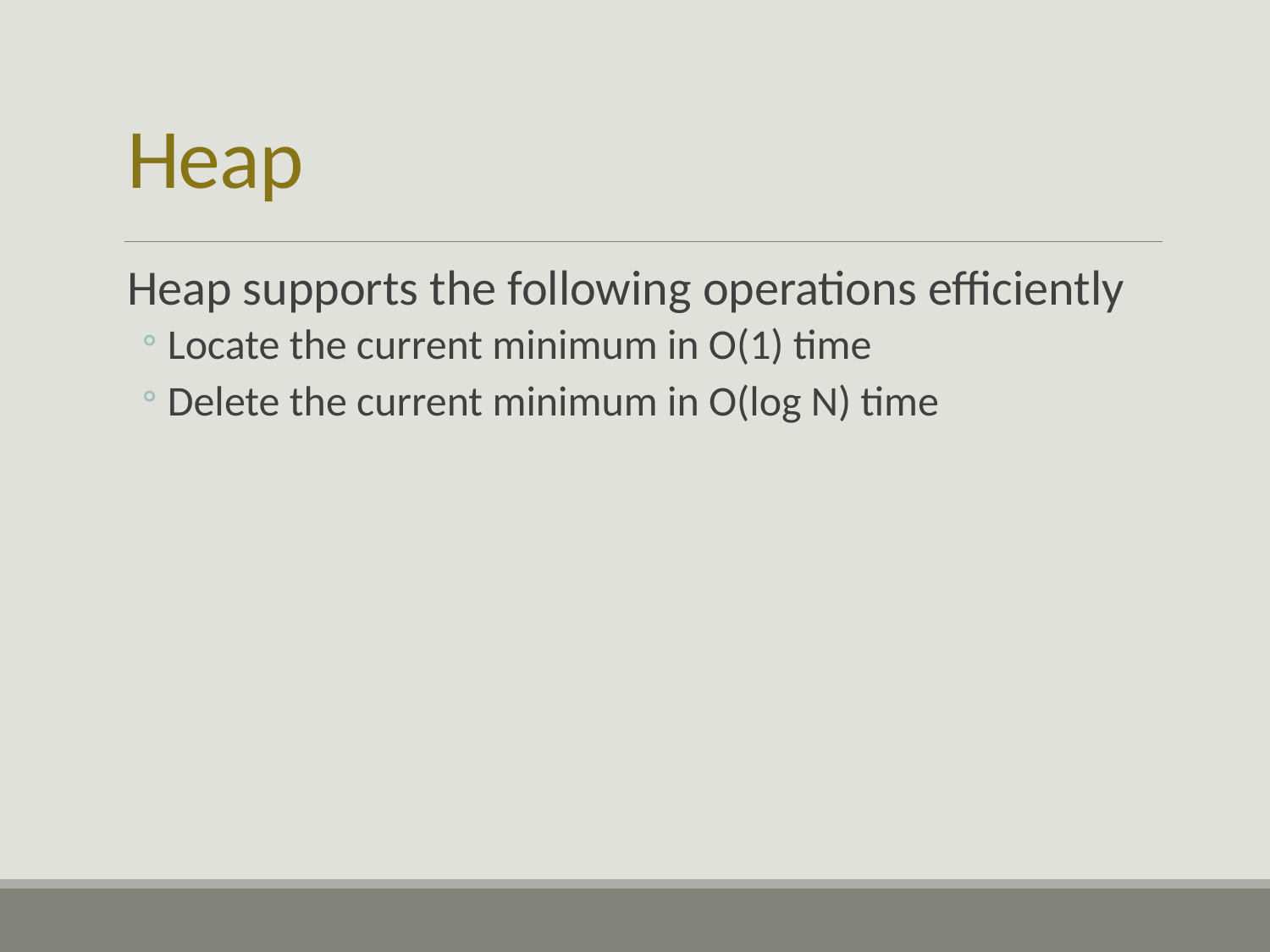

# Heap
Heap supports the following operations efficiently
Locate the current minimum in O(1) time
Delete the current minimum in O(log N) time